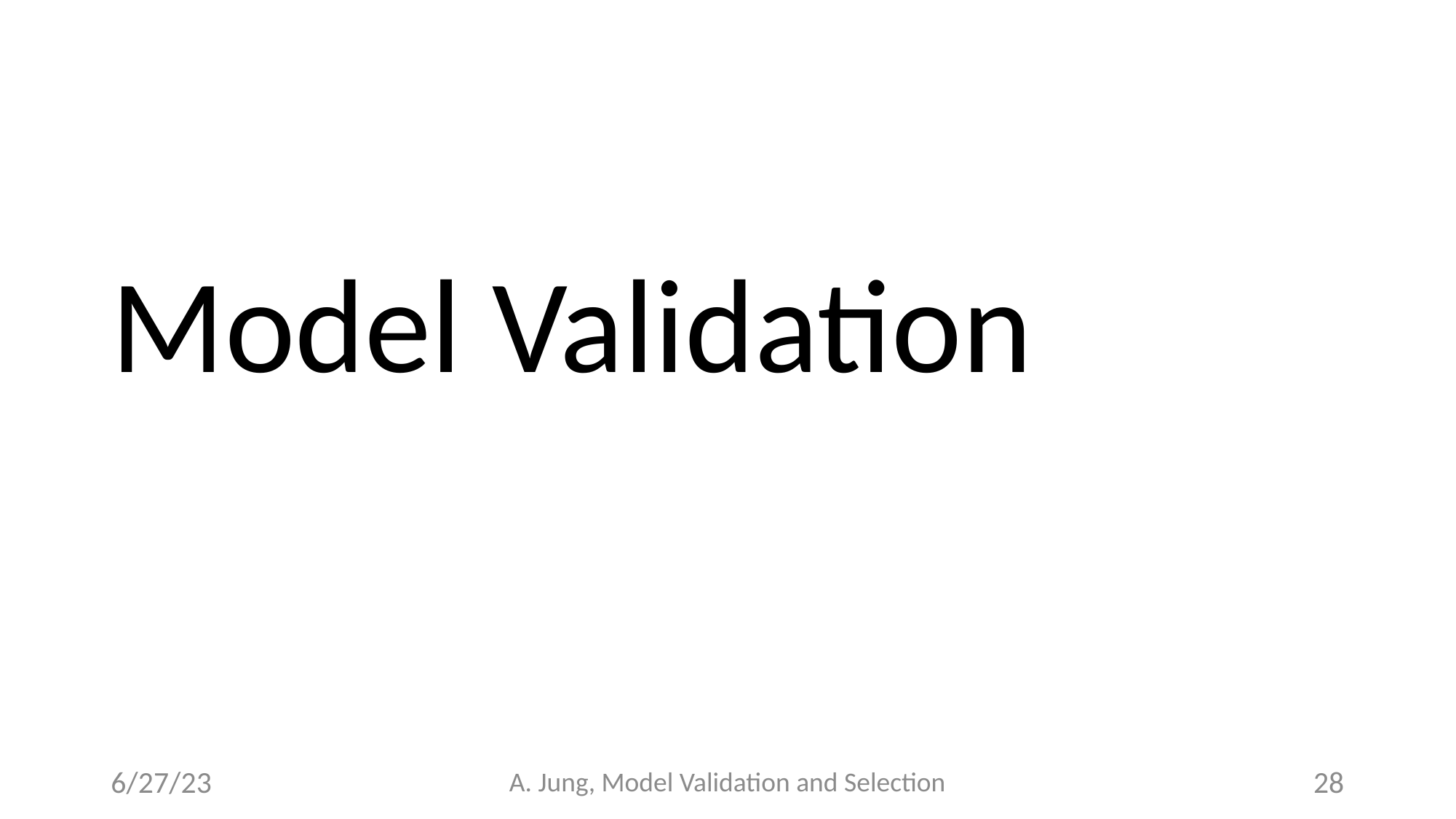

# Model Validation
6/27/23
A. Jung, Model Validation and Selection
28